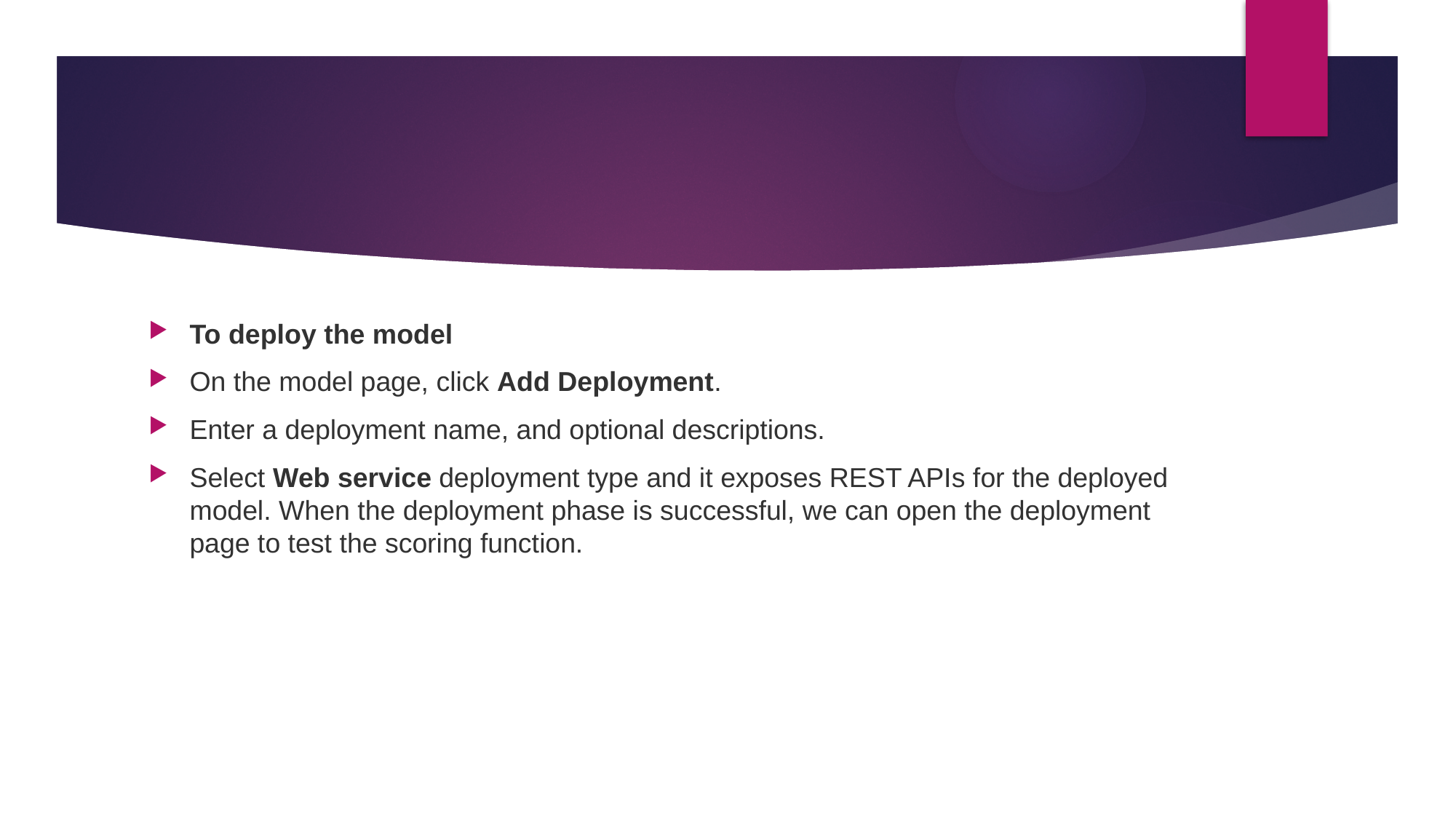

#
To deploy the model
On the model page, click Add Deployment.
Enter a deployment name, and optional descriptions.
Select Web service deployment type and it exposes REST APIs for the deployed model. When the deployment phase is successful, we can open the deployment page to test the scoring function.